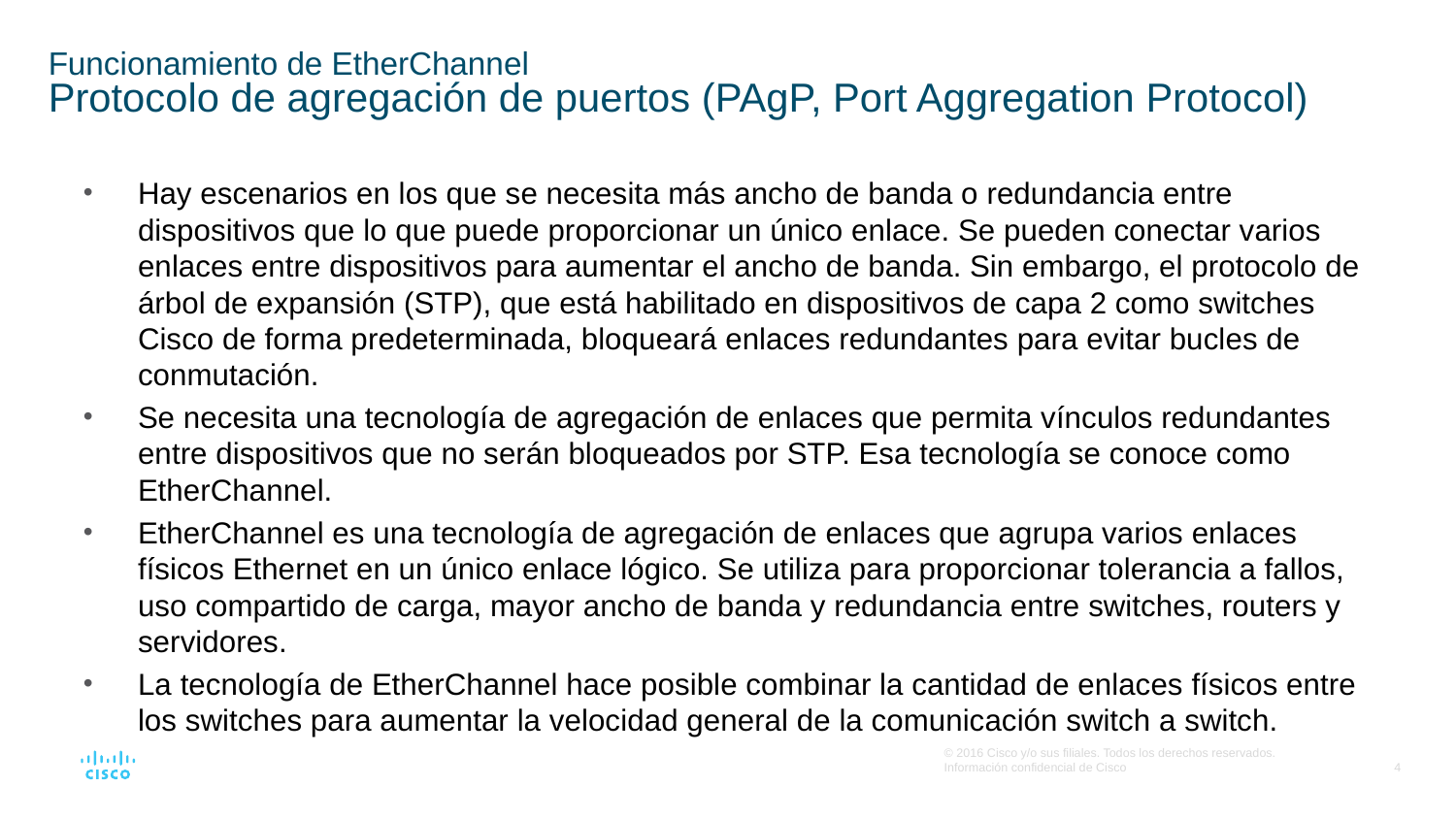

# Funcionamiento de EtherChannel Protocolo de agregación de puertos (PAgP, ⁪Port Aggregation Protocol)
Hay escenarios en los que se necesita más ancho de banda o redundancia entre dispositivos que lo que puede proporcionar un único enlace. Se pueden conectar varios enlaces entre dispositivos para aumentar el ancho de banda. Sin embargo, el protocolo de árbol de expansión (STP), que está habilitado en dispositivos de capa 2 como switches Cisco de forma predeterminada, bloqueará enlaces redundantes para evitar bucles de conmutación.
Se necesita una tecnología de agregación de enlaces que permita vínculos redundantes entre dispositivos que no serán bloqueados por STP. Esa tecnología se conoce como EtherChannel.
EtherChannel es una tecnología de agregación de enlaces que agrupa varios enlaces físicos Ethernet en un único enlace lógico. Se utiliza para proporcionar tolerancia a fallos, uso compartido de carga, mayor ancho de banda y redundancia entre switches, routers y servidores.
La tecnología de EtherChannel hace posible combinar la cantidad de enlaces físicos entre los switches para aumentar la velocidad general de la comunicación switch a switch.